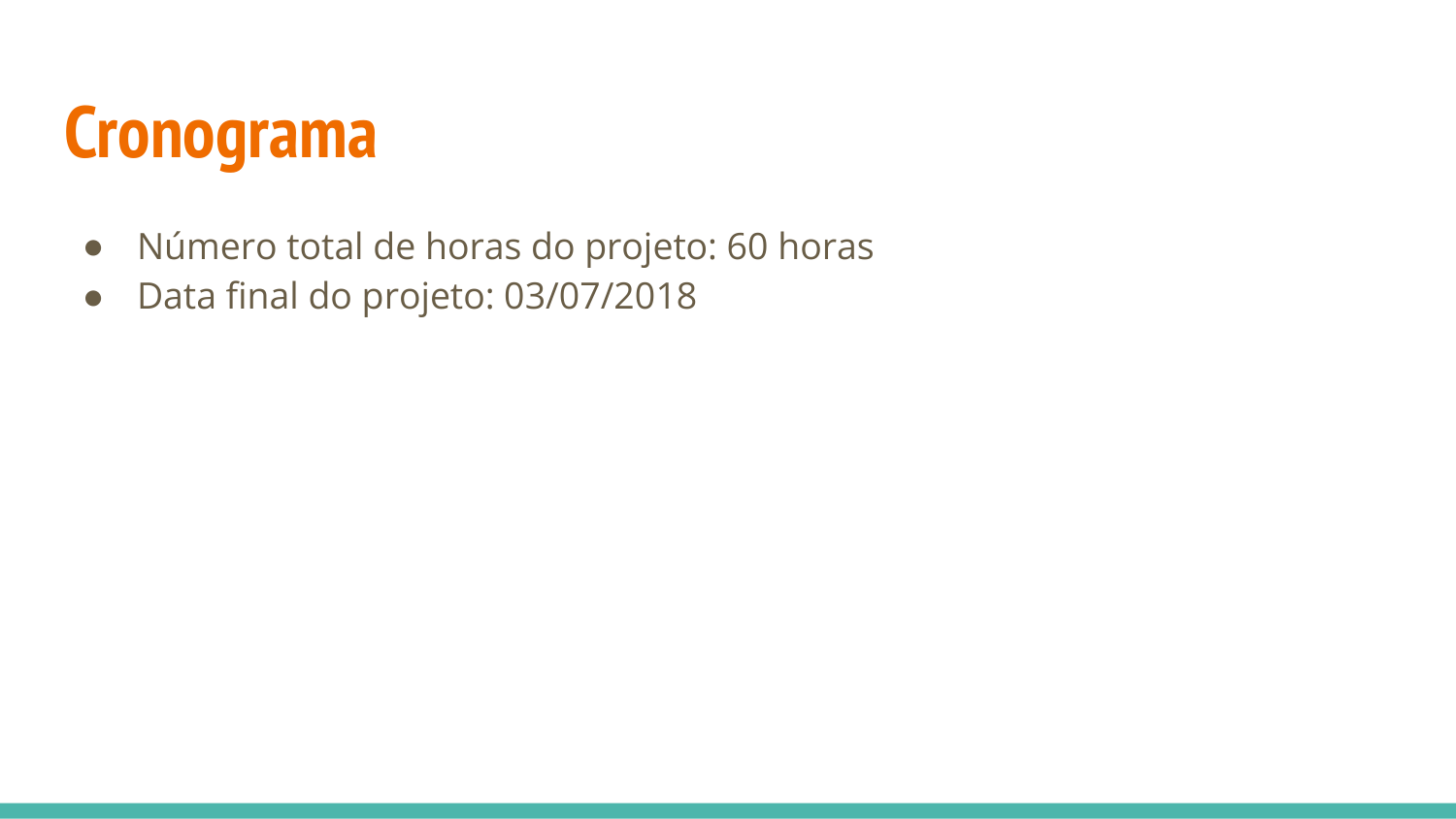

# Cronograma
Número total de horas do projeto: 60 horas
Data final do projeto: 03/07/2018